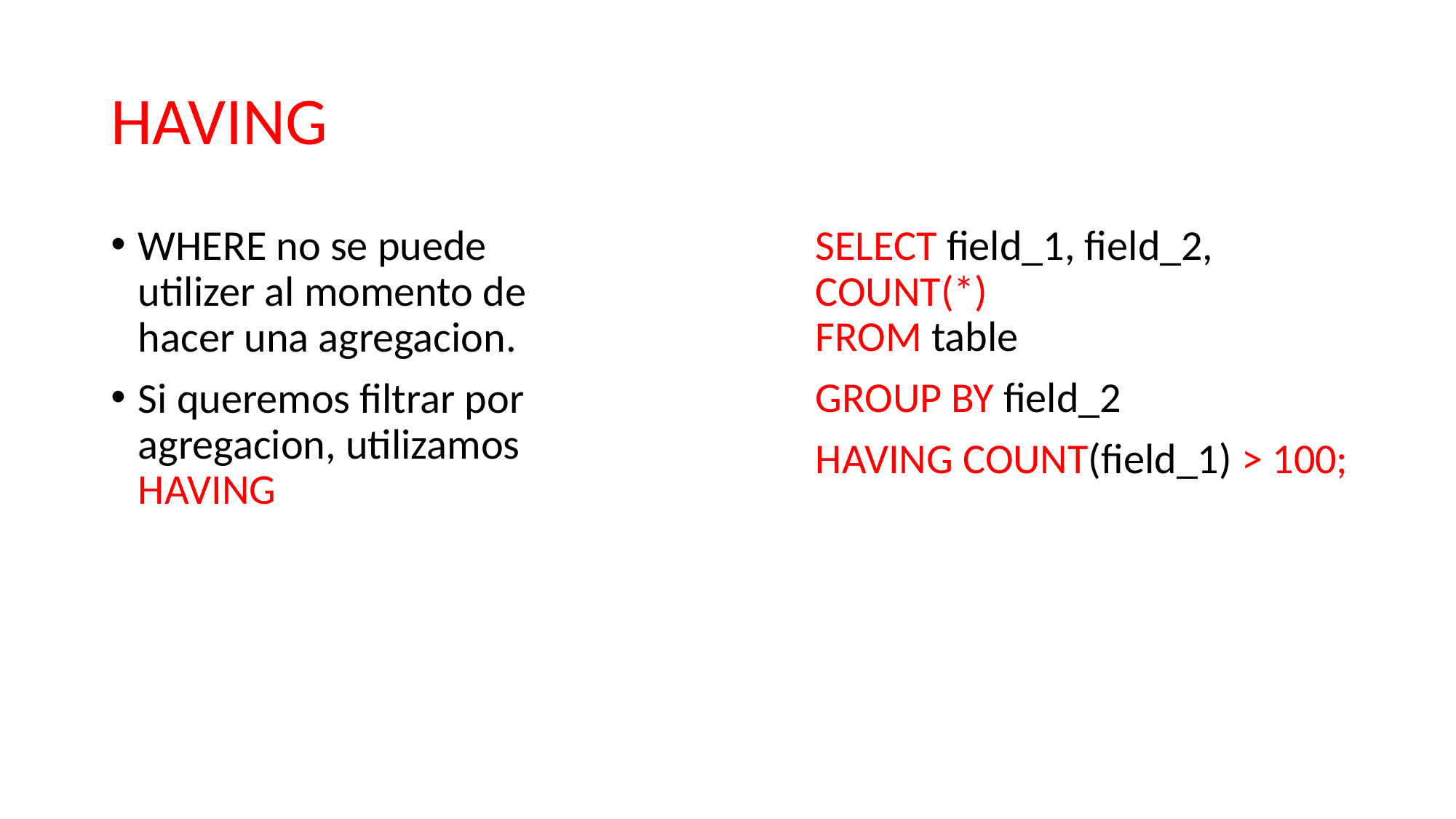

# HAVING
WHERE no se puede utilizer al momento de hacer una agregacion.
Si queremos filtrar por agregacion, utilizamos HAVING
SELECT field_1, field_2, COUNT(*)
FROM table
GROUP BY field_2
HAVING COUNT(field_1) > 100;